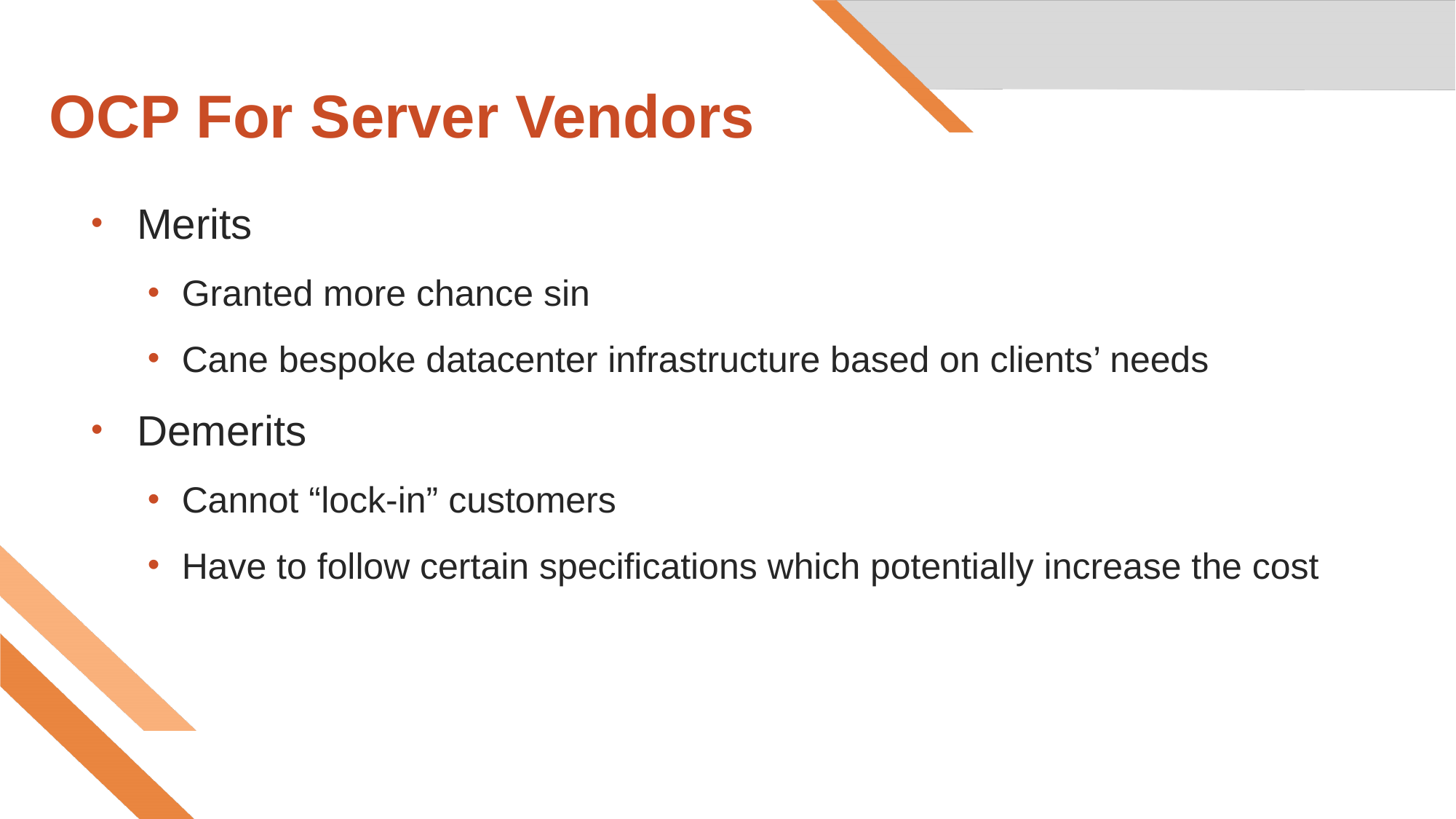

# OCP For Server Vendors
Merits
Granted more chance sin
Cane bespoke datacenter infrastructure based on clients’ needs
Demerits
Cannot “lock-in” customers
Have to follow certain specifications which potentially increase the cost